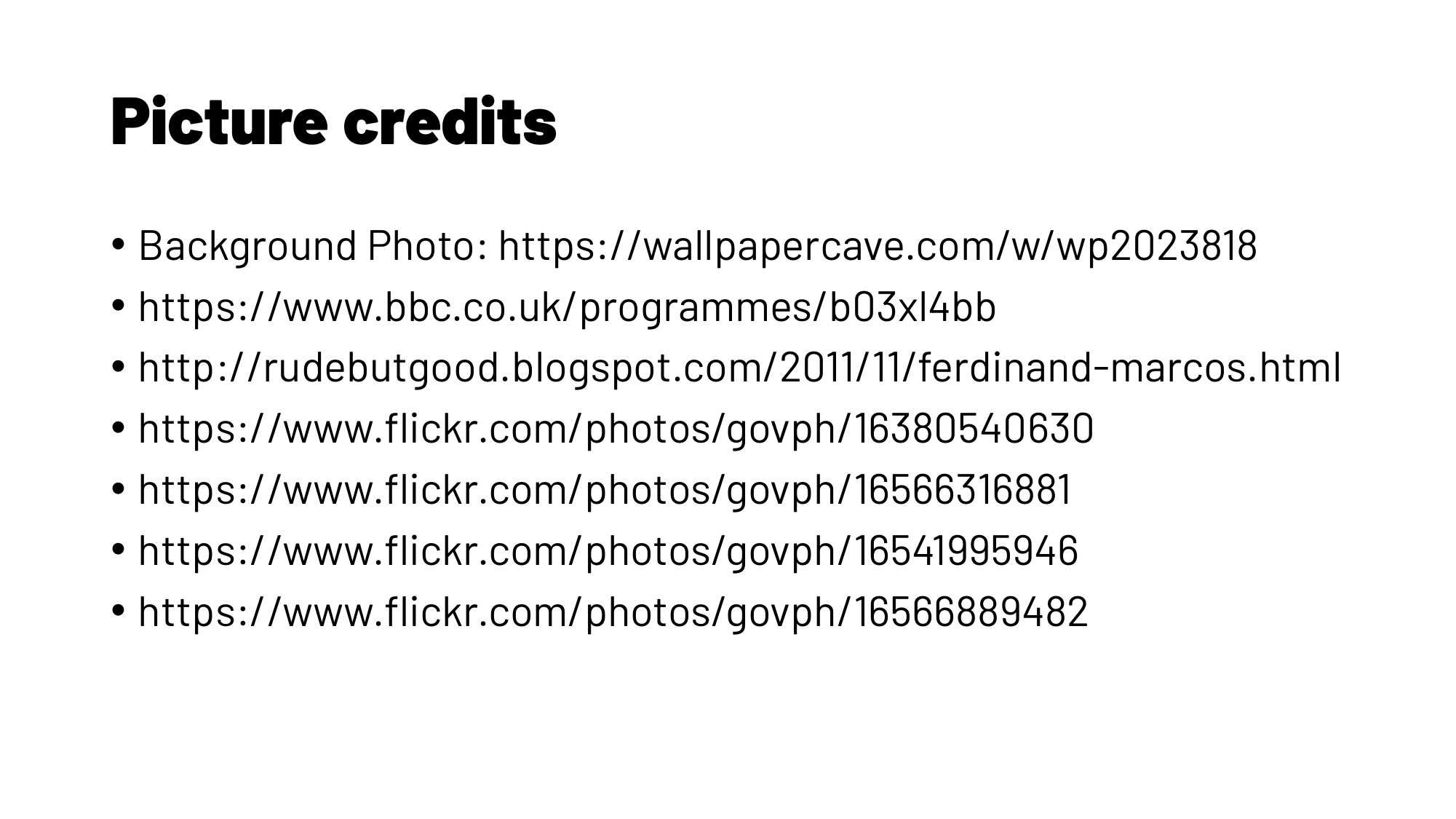

# Picture credits
Background Photo: https://wallpapercave.com/w/wp2023818
https://www.bbc.co.uk/programmes/b03xl4bb
http://rudebutgood.blogspot.com/2011/11/ferdinand-marcos.html
https://www.flickr.com/photos/govph/16380540630
https://www.flickr.com/photos/govph/16566316881
https://www.flickr.com/photos/govph/16541995946
https://www.flickr.com/photos/govph/16566889482